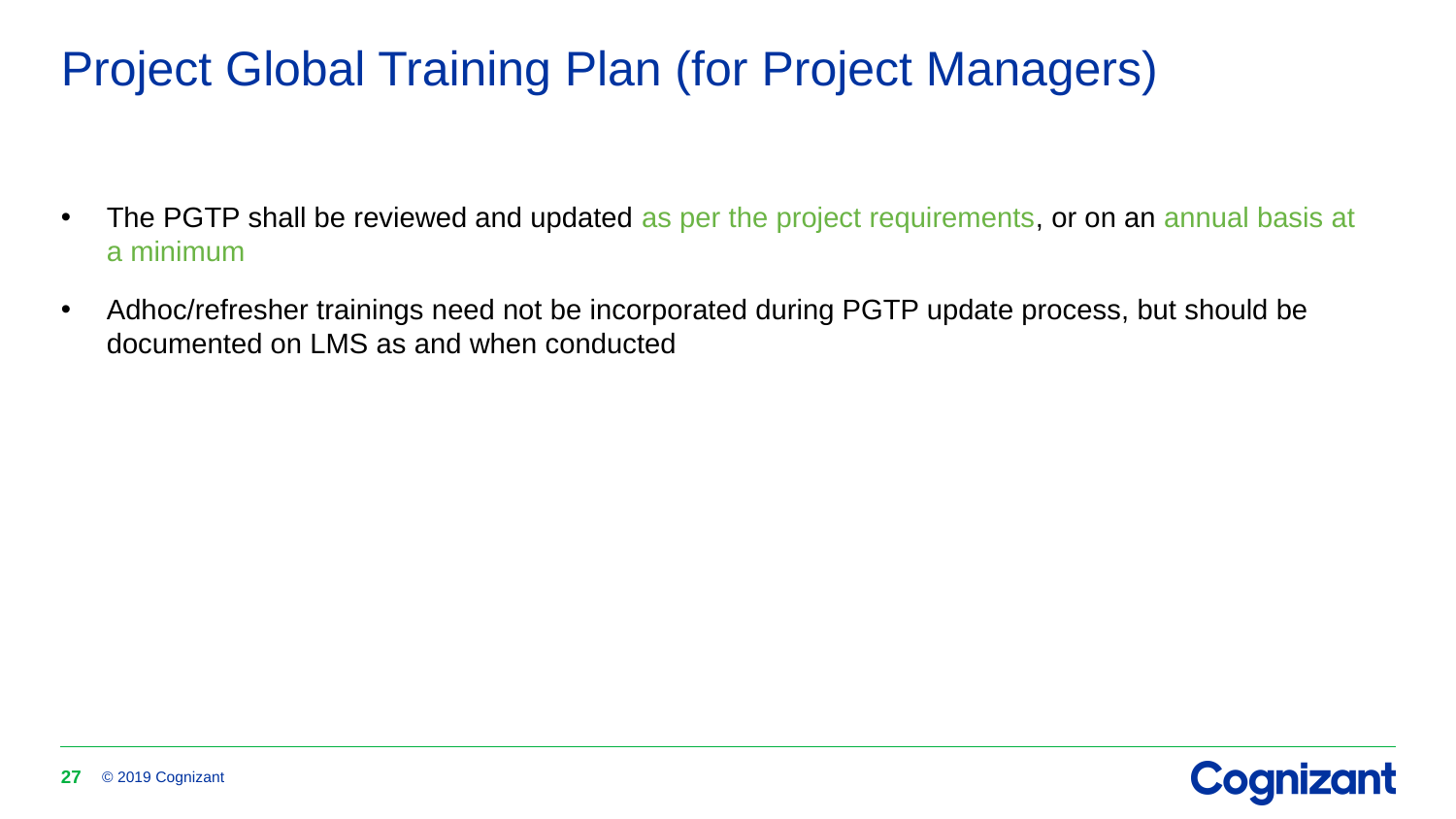

# Project Global Training Plan (for Project Managers)

The PGTP shall be reviewed and updated as per the project requirements, or on an annual basis at a minimum
Adhoc/refresher trainings need not be incorporated during PGTP update process, but should be documented on LMS as and when conducted

27
© 2019 Cognizant